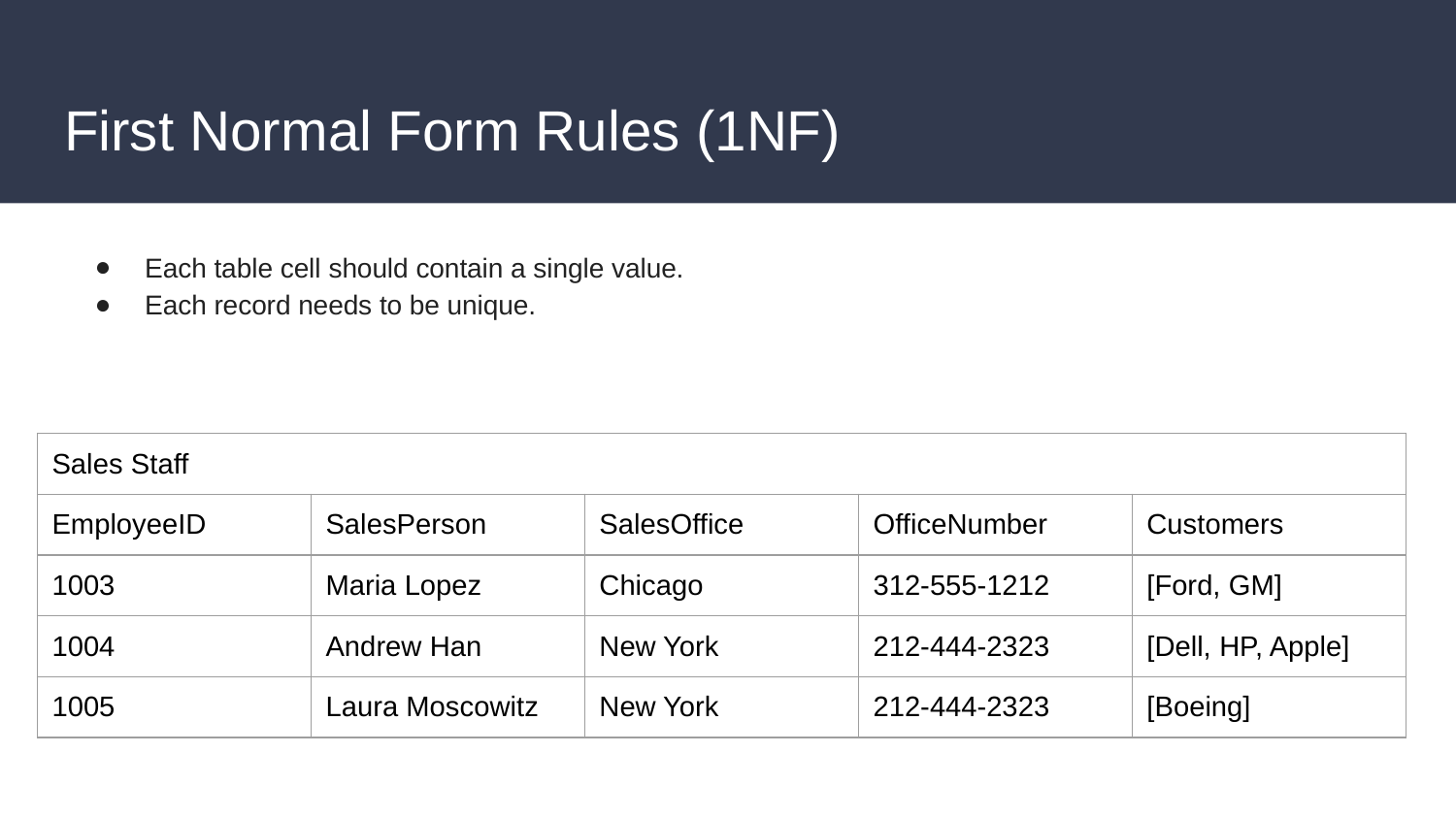

# First Normal Form Rules (1NF)
Each table cell should contain a single value.
Each record needs to be unique.

| Sales Staff |  |  |  |  |
| --- | --- | --- | --- | --- |
| EmployeeID | SalesPerson | SalesOffice | OfficeNumber | Customers |
| 1003 | Maria Lopez | Chicago | 312-555-1212 | [Ford, GM] |
| 1004 | Andrew Han | New York | 212-444-2323 | [Dell, HP, Apple] |
| 1005 | Laura Moscowitz | New York | 212-444-2323 | [Boeing] |